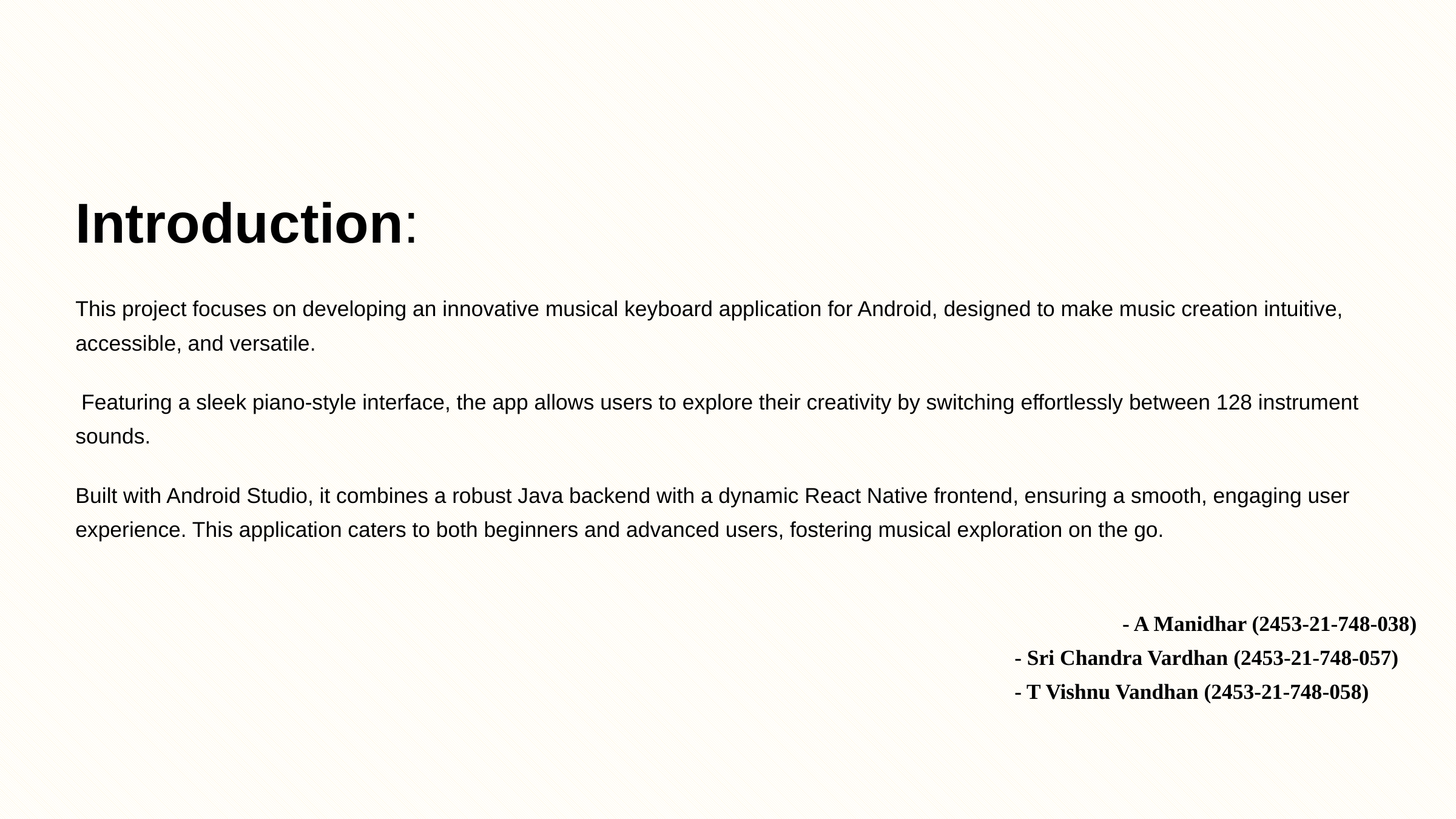

Introduction:
This project focuses on developing an innovative musical keyboard application for Android, designed to make music creation intuitive, accessible, and versatile.
 Featuring a sleek piano-style interface, the app allows users to explore their creativity by switching effortlessly between 128 instrument sounds.
Built with Android Studio, it combines a robust Java backend with a dynamic React Native frontend, ensuring a smooth, engaging user experience. This application caters to both beginners and advanced users, fostering musical exploration on the go.
                                                                                                                                                                                 - A Manidhar (2453-21-748-038)
                                                                                                                                                                            - Sri Chandra Vardhan (2453-21-748-057)
                                                                                                                                                                            - T Vishnu Vandhan (2453-21-748-058)